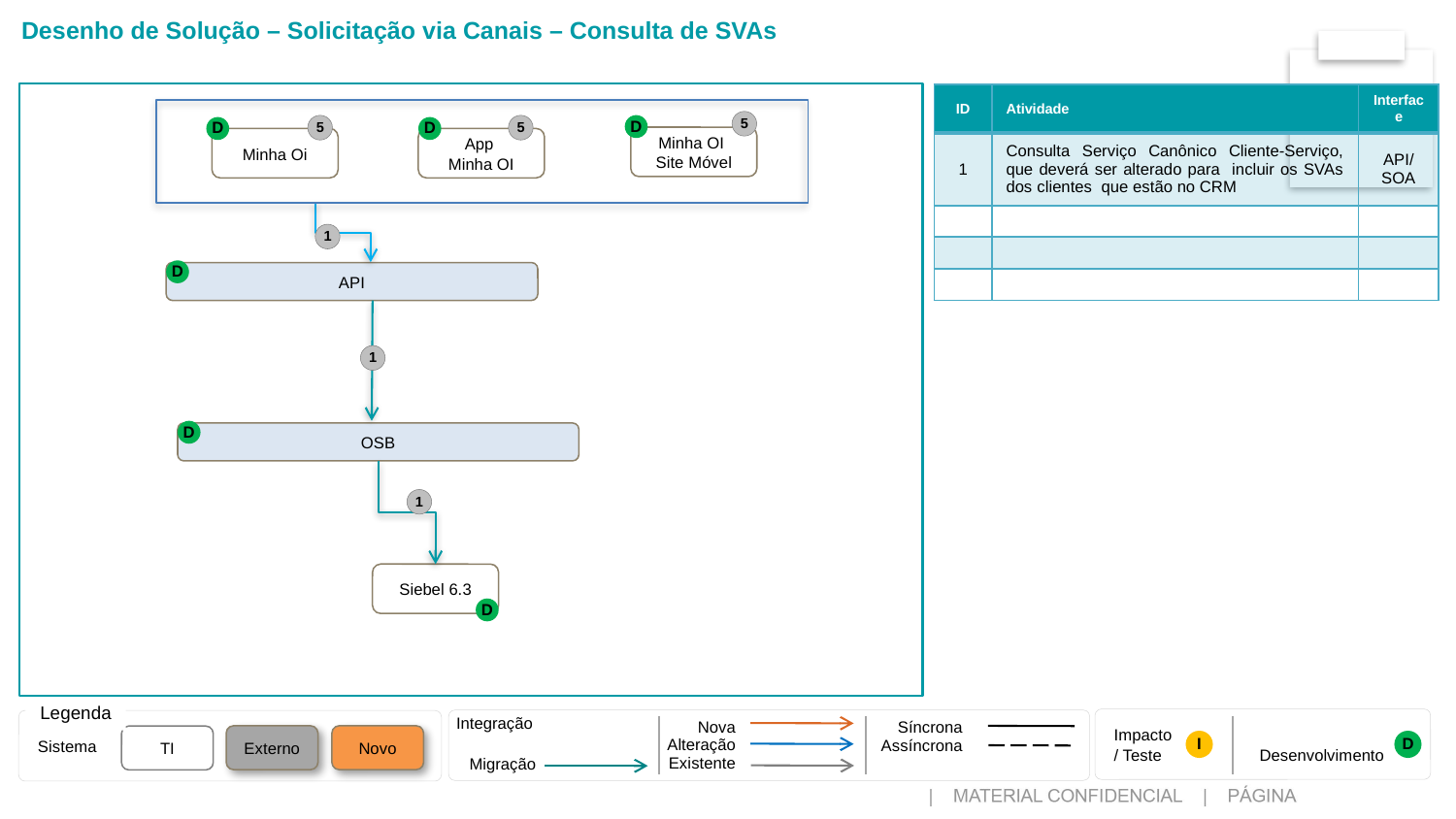

Desenho de Solução – Solicitação via Canais – Consulta de SVAs

| ID | Atividade | Interface |
| --- | --- | --- |
| 1 | Consulta Serviço Canônico Cliente-Serviço, que deverá ser alterado para incluir os SVAs dos clientes que estão no CRM | API/SOA |
|  |  |  |
|  |  |  |
|  |  |  |

5
D
5
5
D
D
Minha OI
Site Móvel
Minha Oi
App
Minha OI
1
D
API
1
D
OSB
1
Siebel 6.3
D
Legenda
Impacto
/ Teste	Desenvolvimento
Integração
Sistema
Nova
Alteração
Existente
Síncrona
Assíncrona
Externo
Novo
TI
I
D
Migração